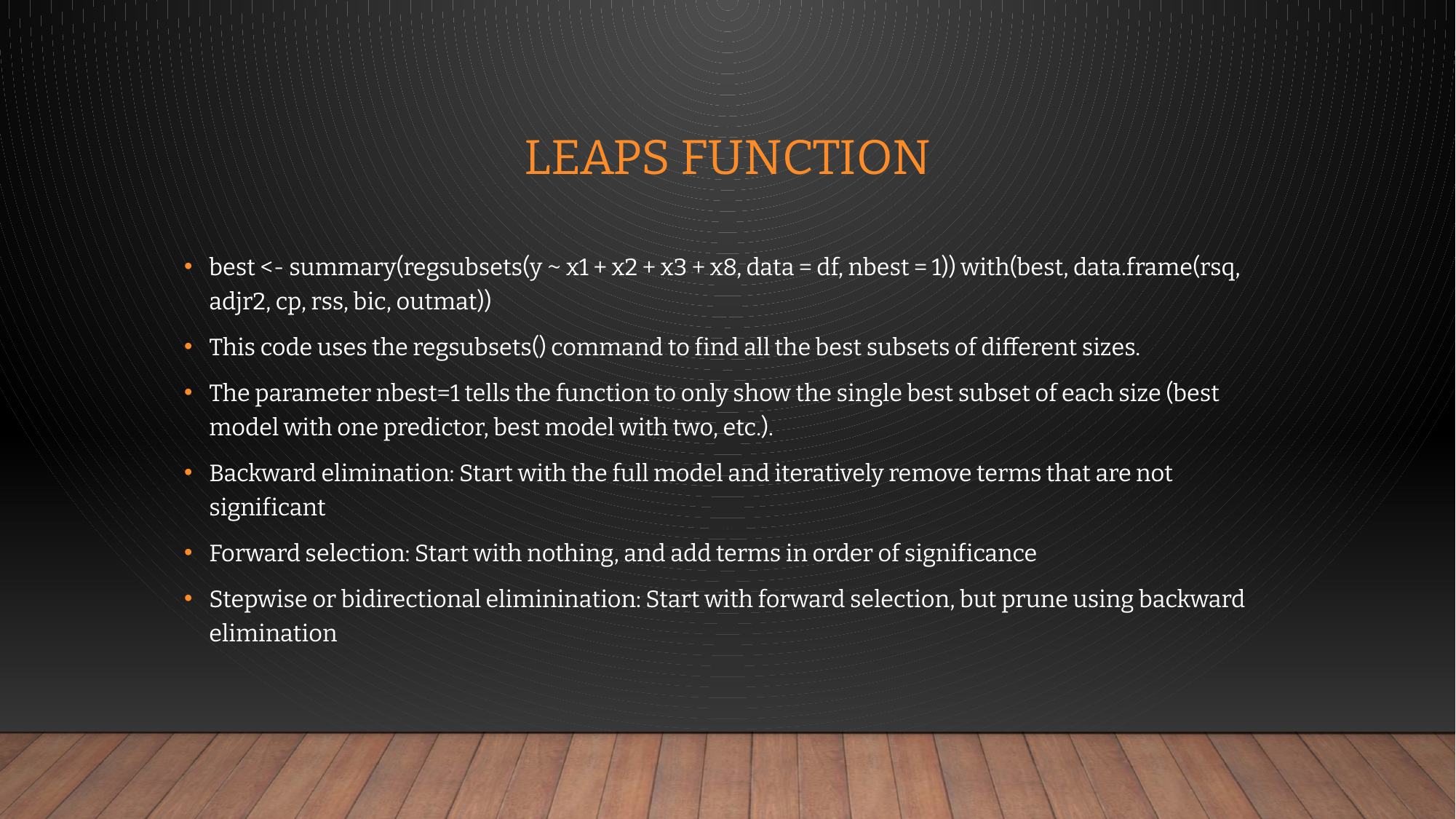

# Leaps function
best <- summary(regsubsets(y ~ x1 + x2 + x3 + x8, data = df, nbest = 1)) with(best, data.frame(rsq, adjr2, cp, rss, bic, outmat))
This code uses the regsubsets() command to find all the best subsets of different sizes.
The parameter nbest=1 tells the function to only show the single best subset of each size (best model with one predictor, best model with two, etc.).
Backward elimination: Start with the full model and iteratively remove terms that are not significant
Forward selection: Start with nothing, and add terms in order of significance
Stepwise or bidirectional eliminination: Start with forward selection, but prune using backward elimination